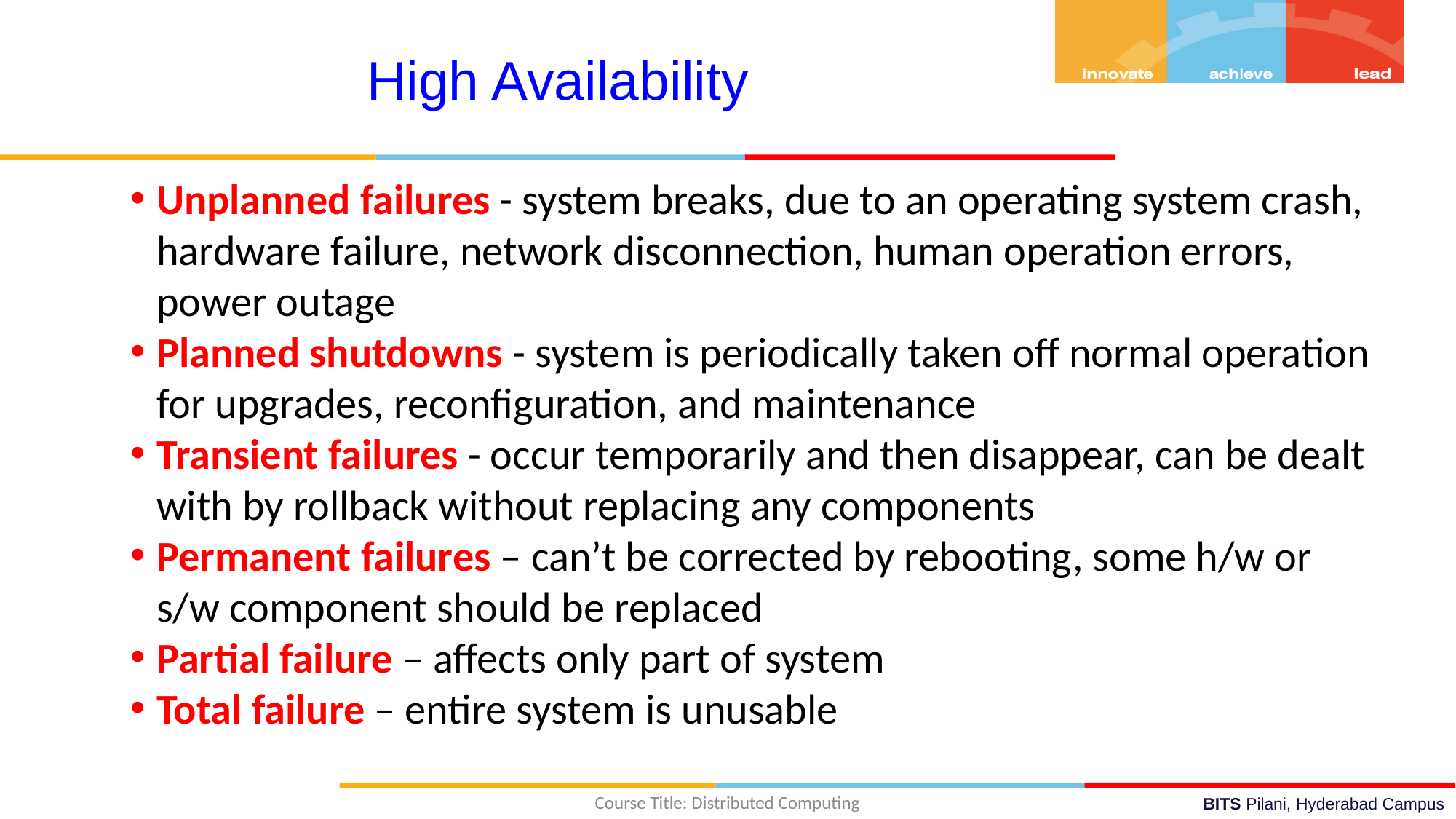

High Availability
Unplanned failures - system breaks, due to an operating system crash, hardware failure, network disconnection, human operation errors, power outage
Planned shutdowns - system is periodically taken off normal operation for upgrades, reconfiguration, and maintenance
Transient failures - occur temporarily and then disappear, can be dealt with by rollback without replacing any components
Permanent failures – can’t be corrected by rebooting, some h/w or s/w component should be replaced
Partial failure – affects only part of system
Total failure – entire system is unusable
Course Title: Distributed Computing